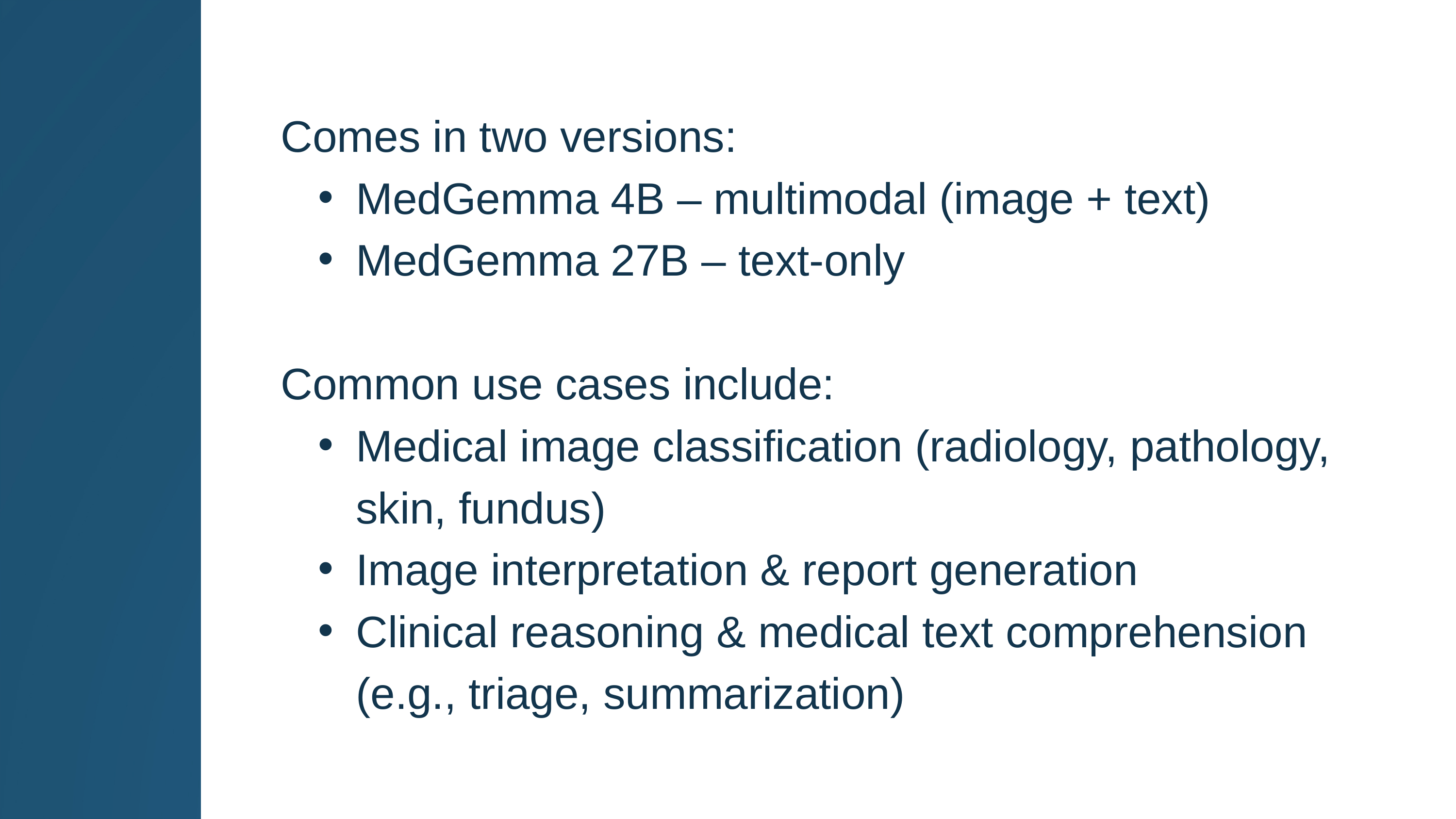

Comes in two versions:
MedGemma 4B – multimodal (image + text)
MedGemma 27B – text-only

Common use cases include:
Medical image classification (radiology, pathology, skin, fundus)
Image interpretation & report generation
Clinical reasoning & medical text comprehension (e.g., triage, summarization)